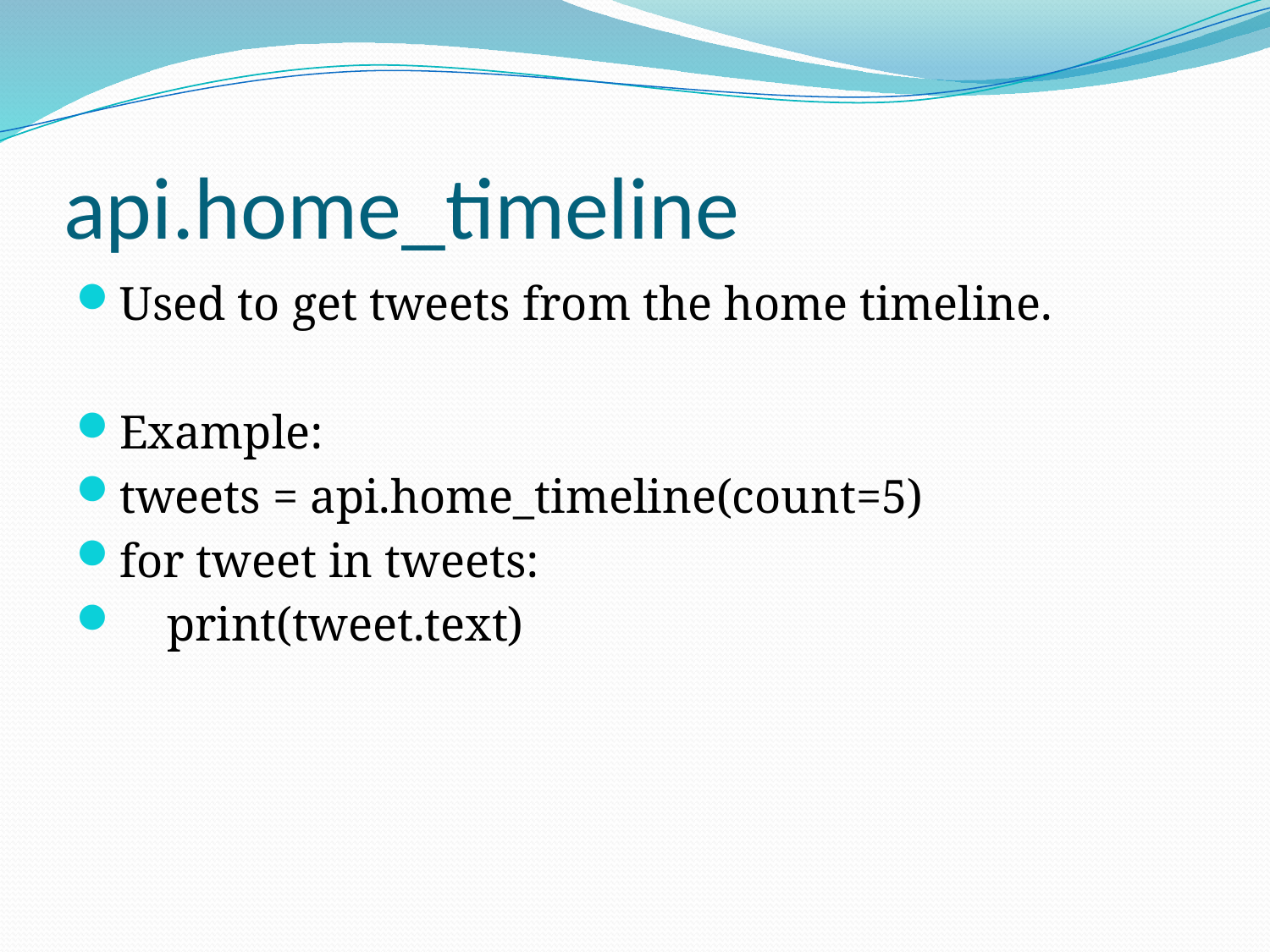

# api.home_timeline
Used to get tweets from the home timeline.

Example:
tweets = api.home_timeline(count=5)
for tweet in tweets:
    print(tweet.text)